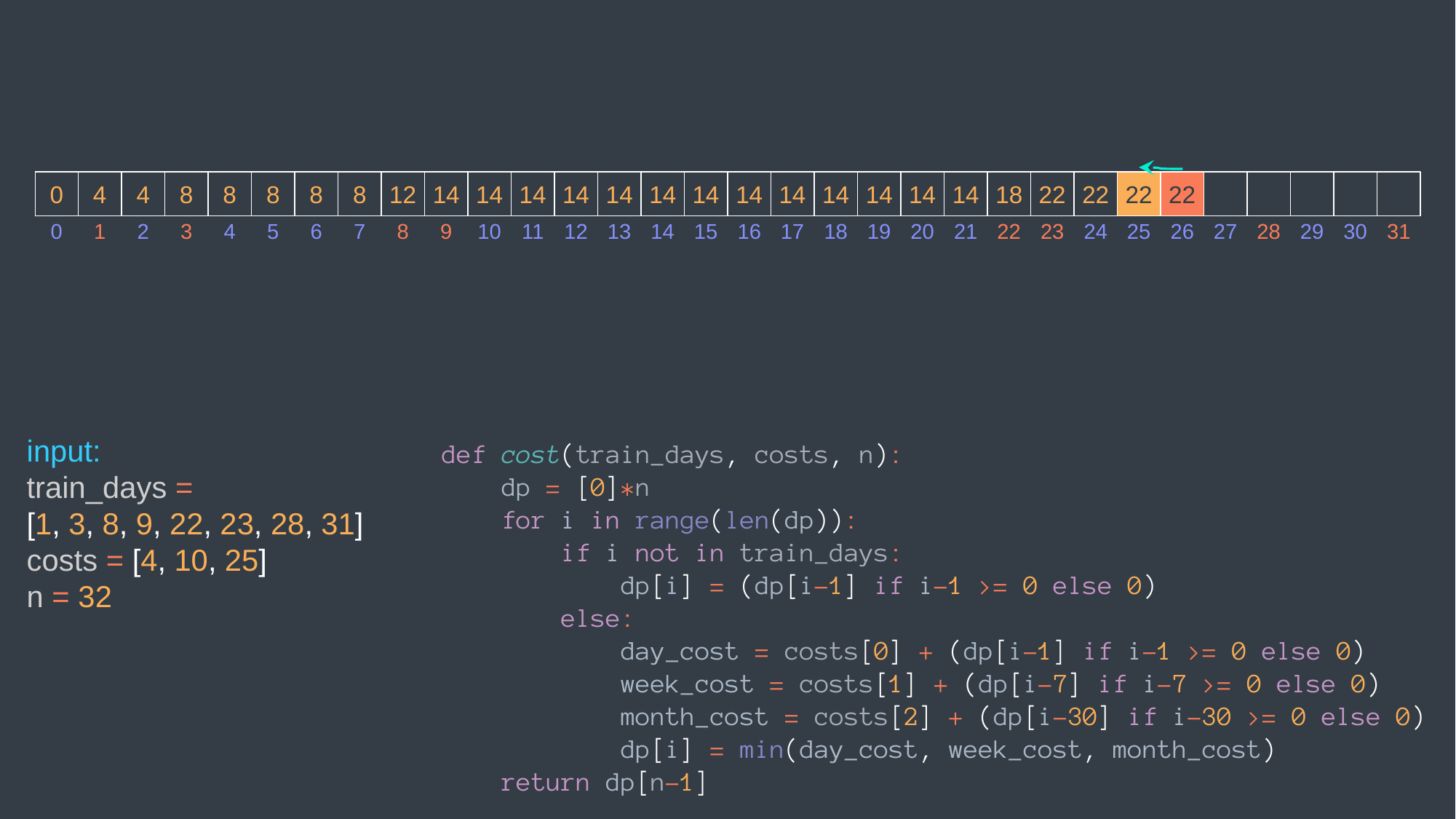

0
4
4
8
8
8
8
8
12
14
14
14
14
14
14
14
14
14
14
14
14
14
18
22
22
22
22

0
1
2
3
4
5
6
7
8
9
10
11
12
13
14
15
16
17
18
19
20
21
22
23
24
25
26
27
28
29
30
31
input:
train_days =
[1, 3, 8, 9, 22, 23, 28, 31]
costs = [4, 10, 25]
n = 32
def cost(train_days, costs, n):
    dp = [0]*n
    for i in range(len(dp)):
        if i not in train_days:
            dp[i] = (dp[i-1] if i-1 >= 0 else 0)
        else:
            day_cost = costs[0] + (dp[i-1] if i-1 >= 0 else 0)
            week_cost = costs[1] + (dp[i-7] if i-7 >= 0 else 0)
            month_cost = costs[2] + (dp[i-30] if i-30 >= 0 else 0)
            dp[i] = min(day_cost, week_cost, month_cost)
    return dp[n-1]